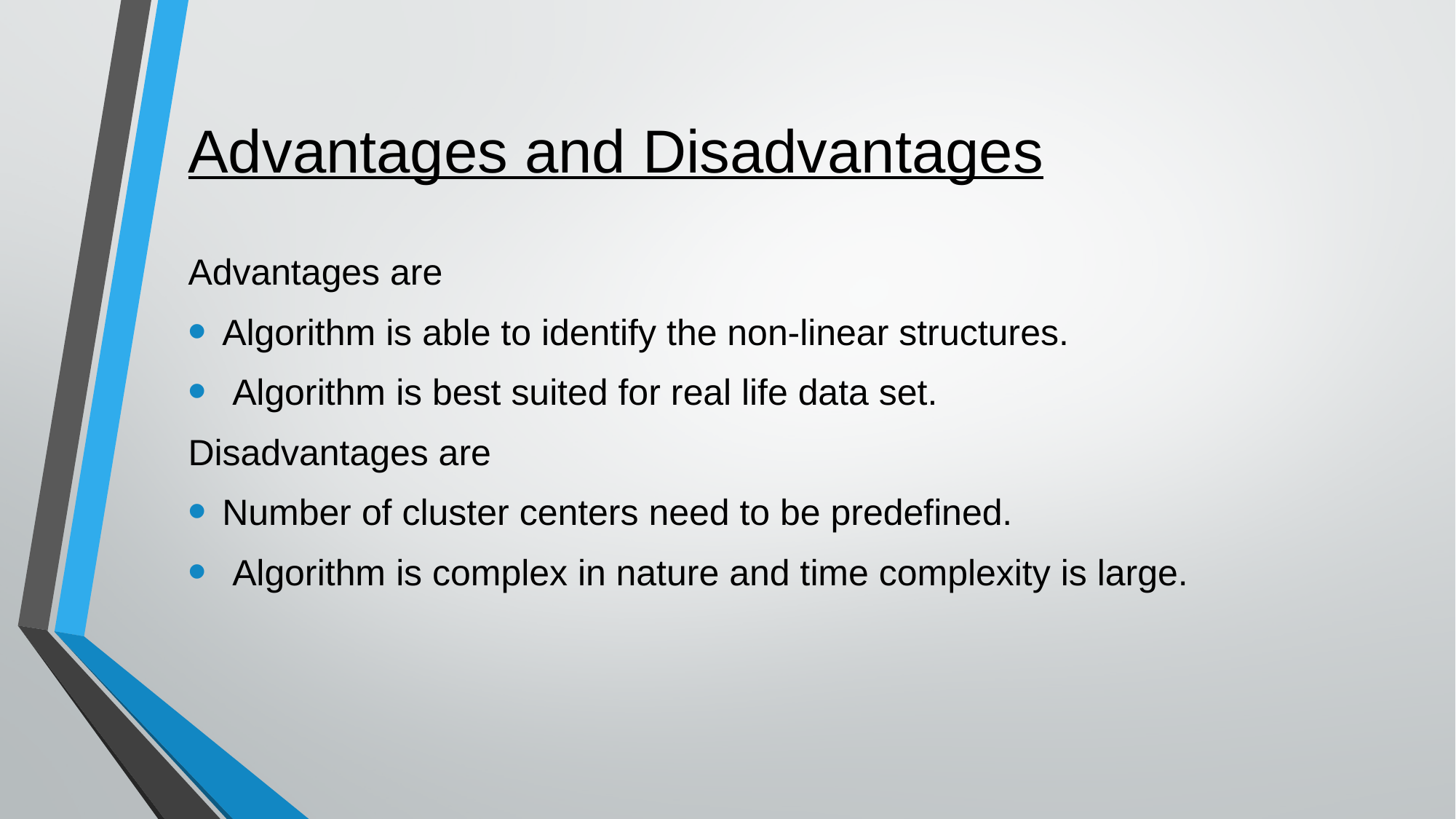

# Advantages and Disadvantages
Advantages are
Algorithm is able to identify the non-linear structures.
 Algorithm is best suited for real life data set.
Disadvantages are
Number of cluster centers need to be predefined.
 Algorithm is complex in nature and time complexity is large.